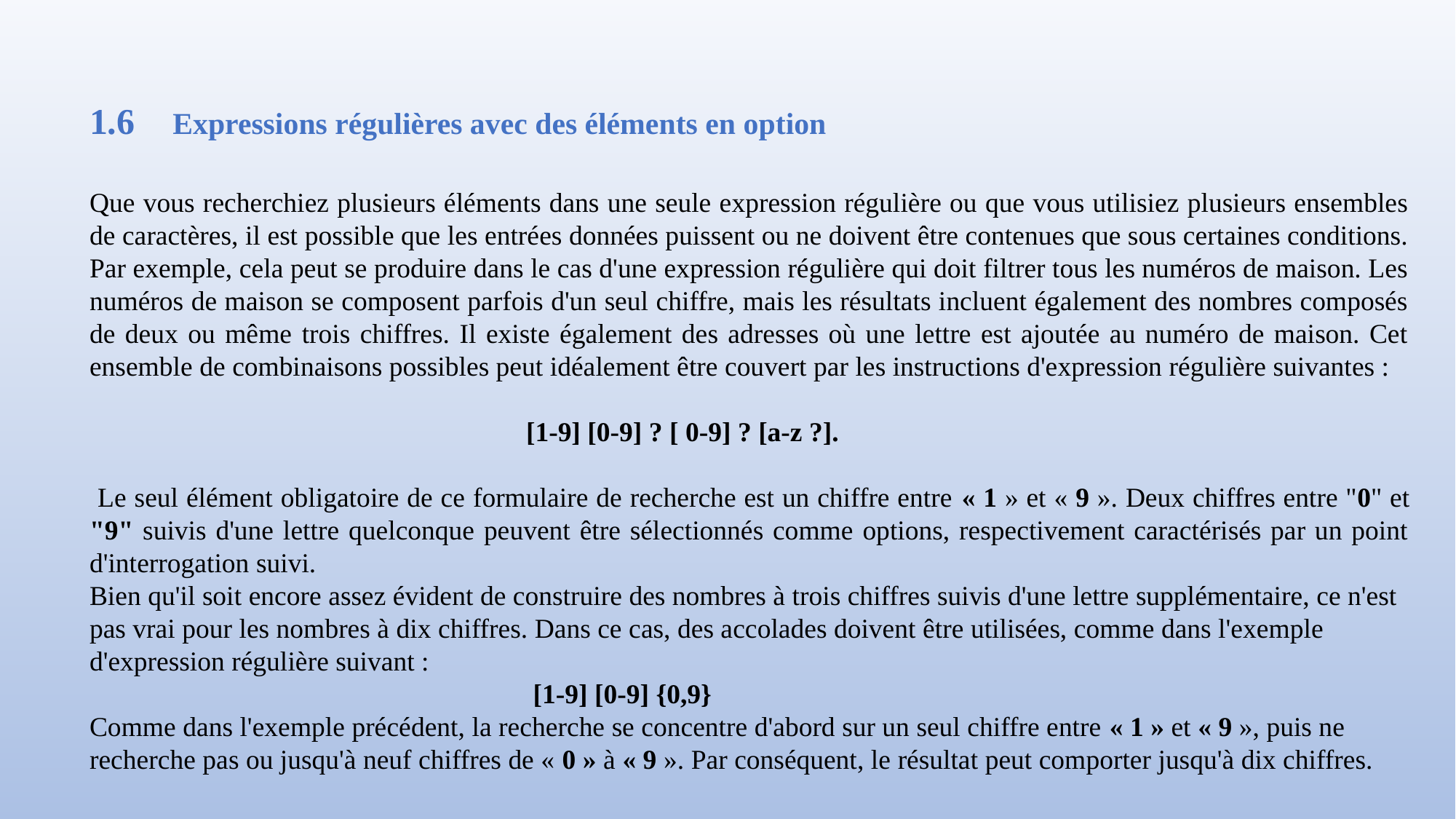

1.6	Expressions régulières avec des éléments en option

Que vous recherchiez plusieurs éléments dans une seule expression régulière ou que vous utilisiez plusieurs ensembles de caractères, il est possible que les entrées données puissent ou ne doivent être contenues que sous certaines conditions. Par exemple, cela peut se produire dans le cas d'une expression régulière qui doit filtrer tous les numéros de maison. Les numéros de maison se composent parfois d'un seul chiffre, mais les résultats incluent également des nombres composés de deux ou même trois chiffres. Il existe également des adresses où une lettre est ajoutée au numéro de maison. Cet ensemble de combinaisons possibles peut idéalement être couvert par les instructions d'expression régulière suivantes :

					[1-9] [0-9] ? [ 0-9] ? [a-z ?].

 Le seul élément obligatoire de ce formulaire de recherche est un chiffre entre « 1 » et « 9 ». Deux chiffres entre "0" et "9" suivis d'une lettre quelconque peuvent être sélectionnés comme options, respectivement caractérisés par un point d'interrogation suivi.
Bien qu'il soit encore assez évident de construire des nombres à trois chiffres suivis d'une lettre supplémentaire, ce n'est pas vrai pour les nombres à dix chiffres. Dans ce cas, des accolades doivent être utilisées, comme dans l'exemple d'expression régulière suivant :
					 [1-9] [0-9] {0,9}
Comme dans l'exemple précédent, la recherche se concentre d'abord sur un seul chiffre entre « 1 » et « 9 », puis ne recherche pas ou jusqu'à neuf chiffres de « 0 » à « 9 ». Par conséquent, le résultat peut comporter jusqu'à dix chiffres.